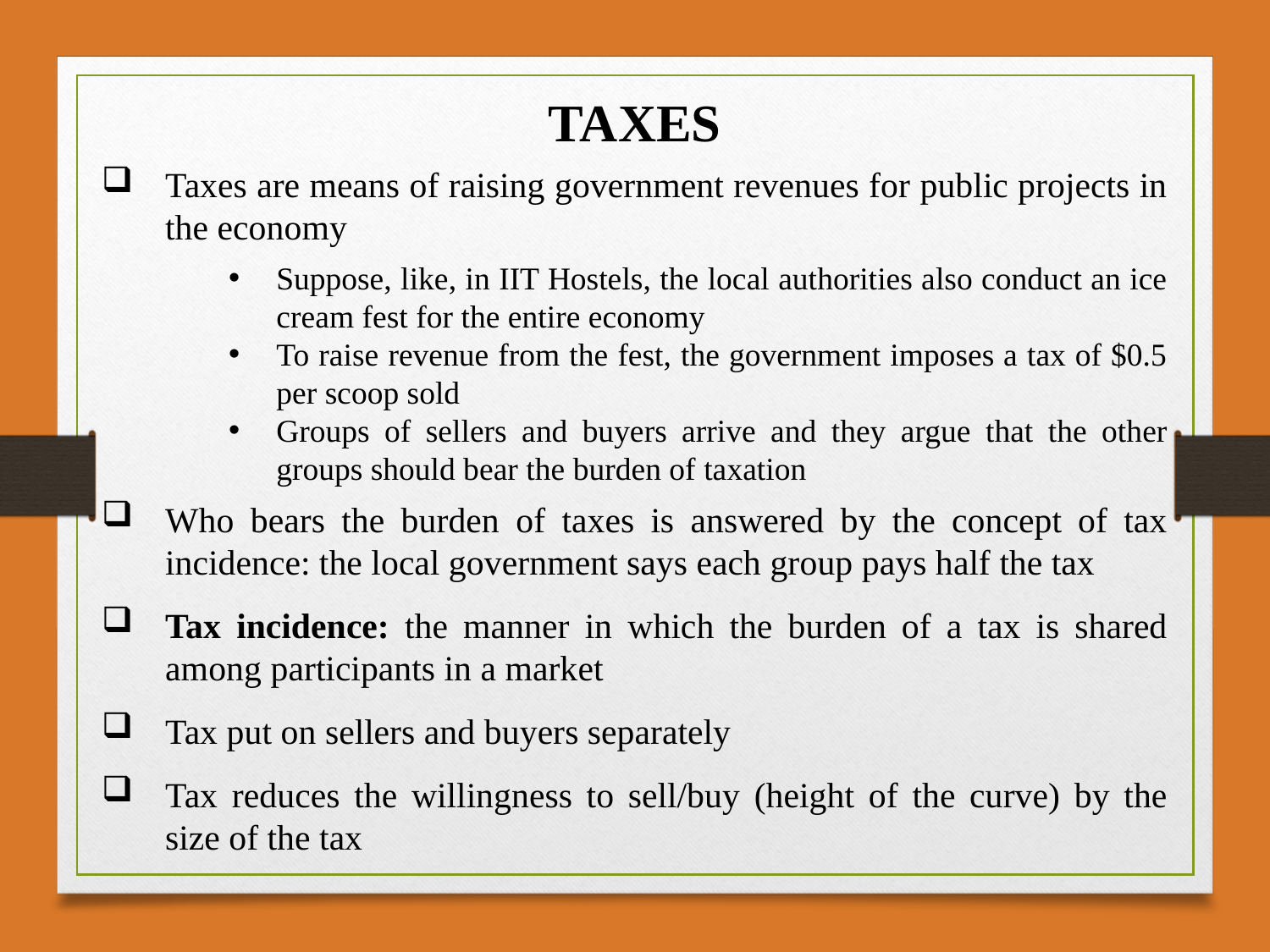

TAXES
Taxes are means of raising government revenues for public projects in the economy
Suppose, like, in IIT Hostels, the local authorities also conduct an ice cream fest for the entire economy
To raise revenue from the fest, the government imposes a tax of $0.5 per scoop sold
Groups of sellers and buyers arrive and they argue that the other groups should bear the burden of taxation
Who bears the burden of taxes is answered by the concept of tax incidence: the local government says each group pays half the tax
Tax incidence: the manner in which the burden of a tax is shared among participants in a market
Tax put on sellers and buyers separately
Tax reduces the willingness to sell/buy (height of the curve) by the size of the tax